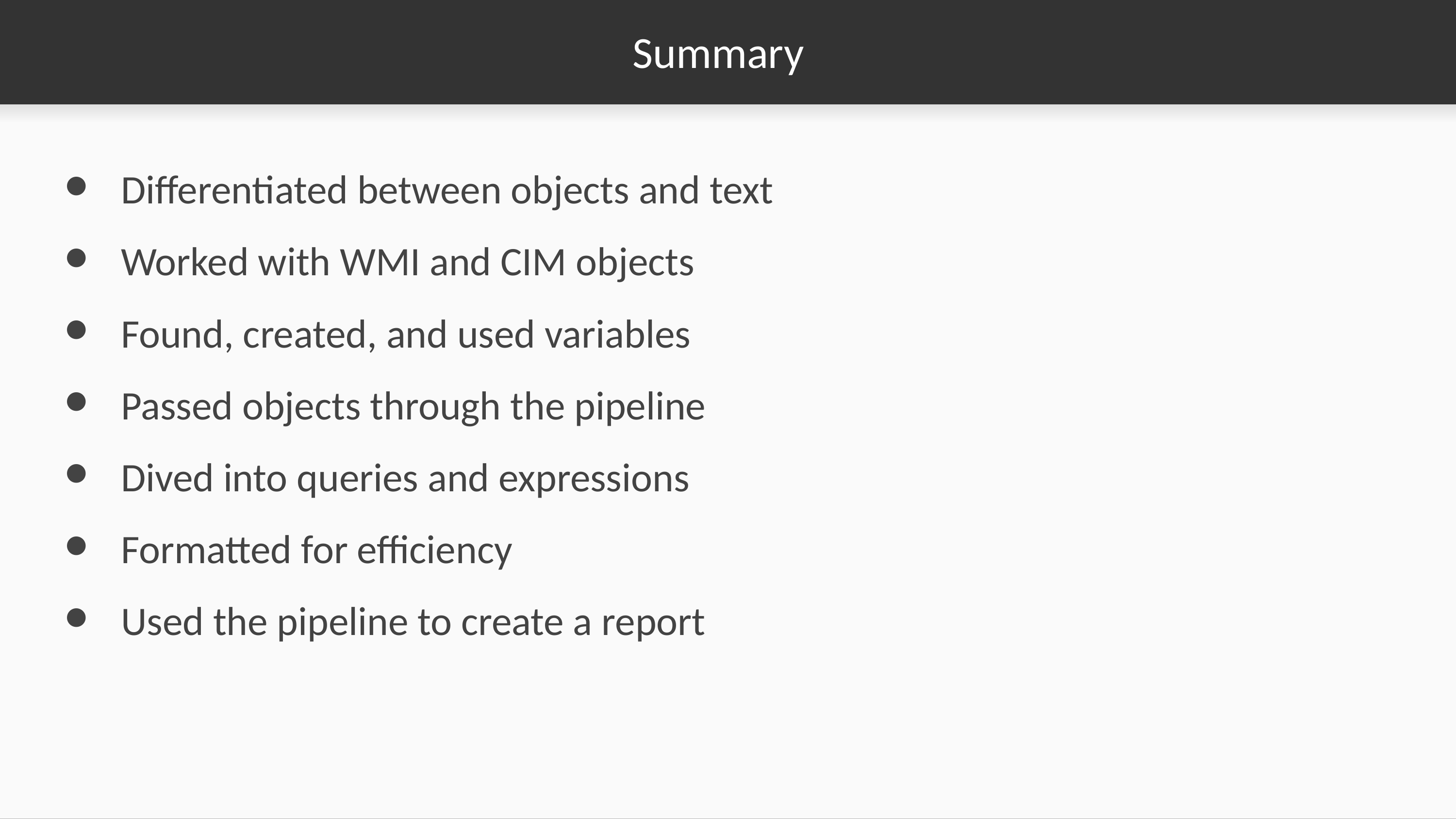

# Summary
Differentiated between objects and text
Worked with WMI and CIM objects
Found, created, and used variables
Passed objects through the pipeline
Dived into queries and expressions
Formatted for efficiency
Used the pipeline to create a report